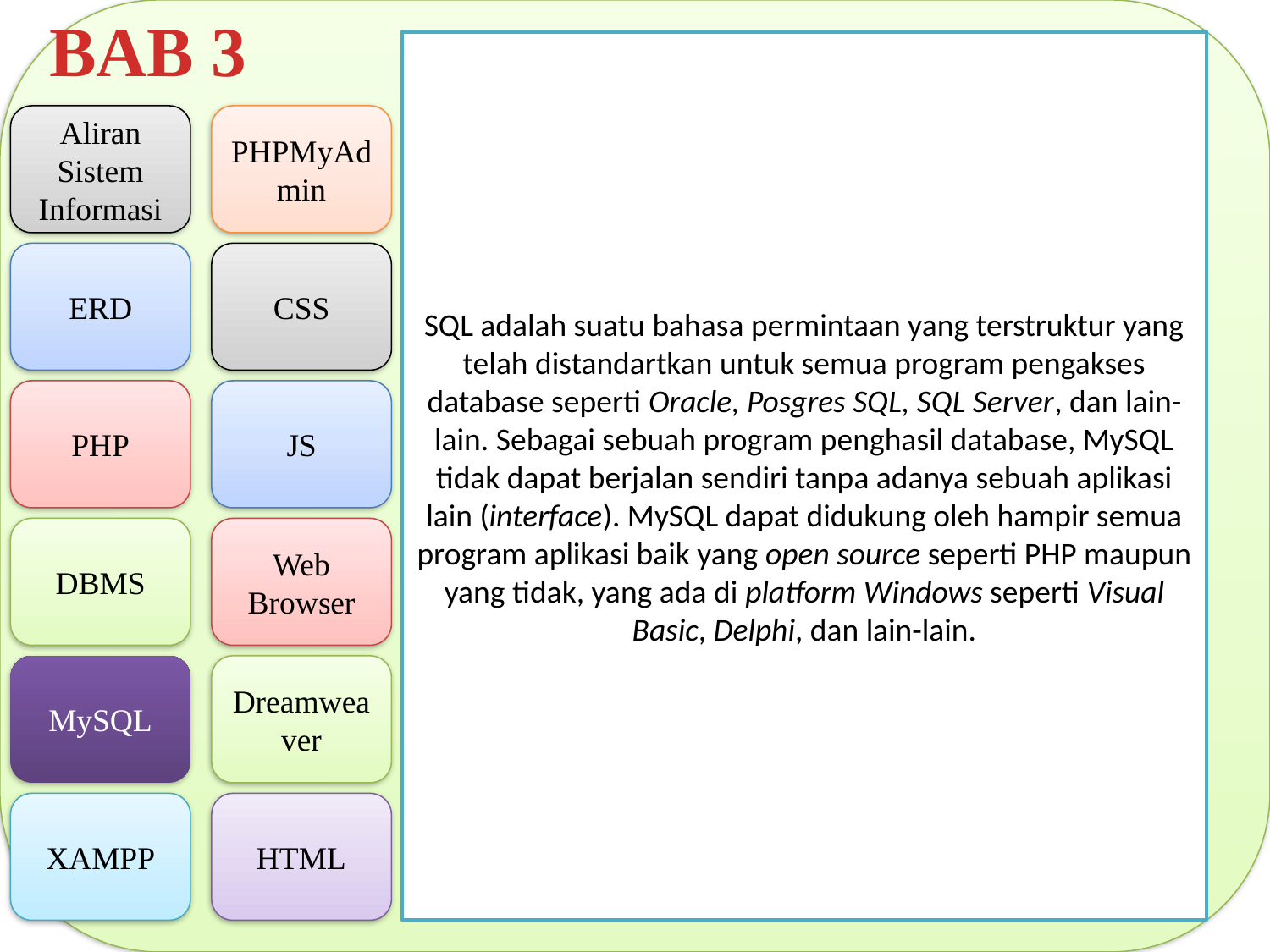

BAB 3
SQL adalah suatu bahasa permintaan yang terstruktur yang telah distandartkan untuk semua program pengakses database seperti Oracle, Posgres SQL, SQL Server, dan lain-lain. Sebagai sebuah program penghasil database, MySQL tidak dapat berjalan sendiri tanpa adanya sebuah aplikasi lain (interface). MySQL dapat didukung oleh hampir semua program aplikasi baik yang open source seperti PHP maupun yang tidak, yang ada di platform Windows seperti Visual Basic, Delphi, dan lain-lain.
Aliran Sistem Informasi
PHPMyAdmin
ERD
CSS
PHP
JS
DBMS
Web Browser
MySQL
Dreamweaver
XAMPP
HTML